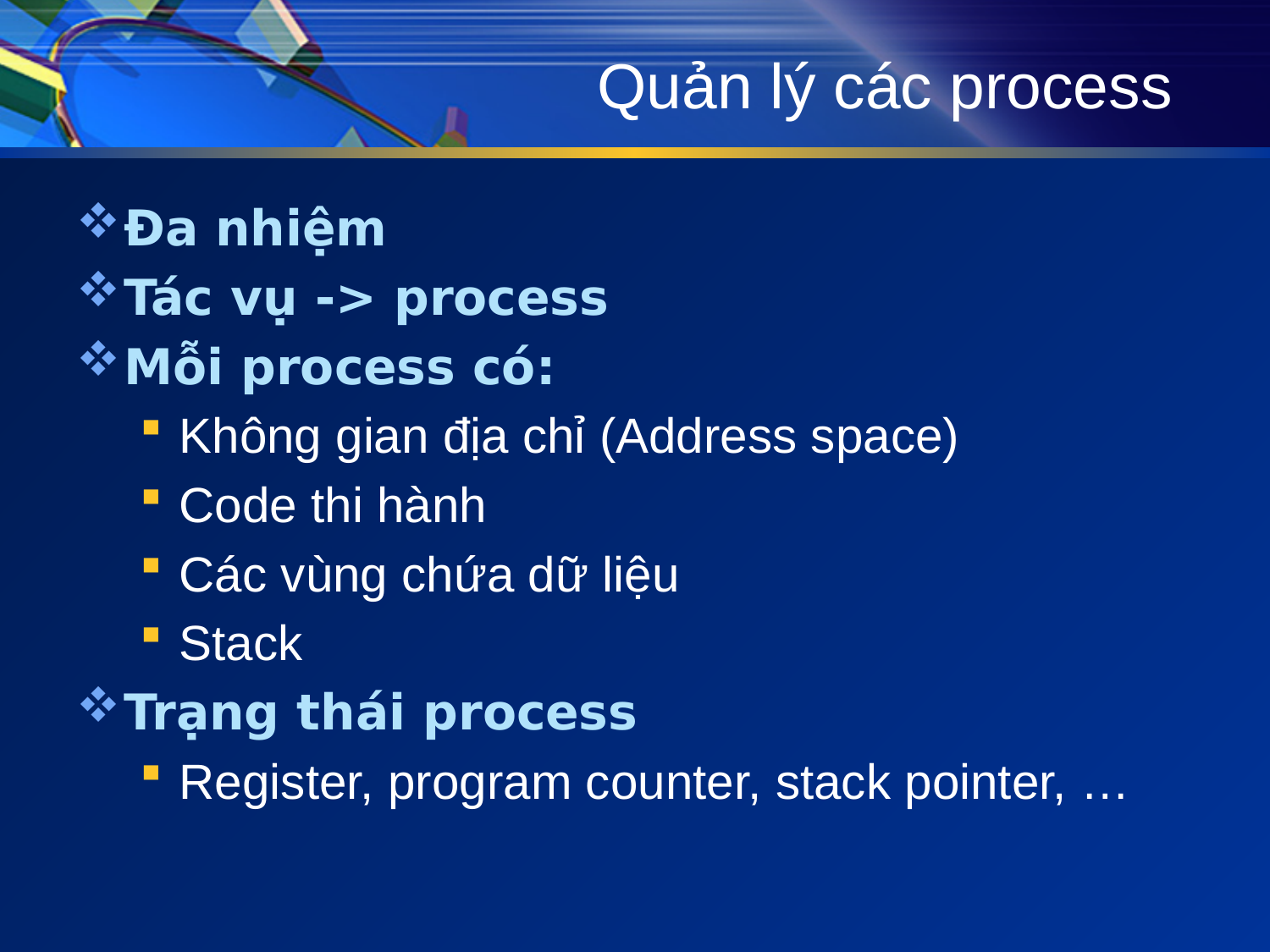

# Quản lý các process
Đa nhiệm
Tác vụ -> process
Mỗi process có:
Không gian địa chỉ (Address space)
Code thi hành
Các vùng chứa dữ liệu
Stack
Trạng thái process
Register, program counter, stack pointer, …